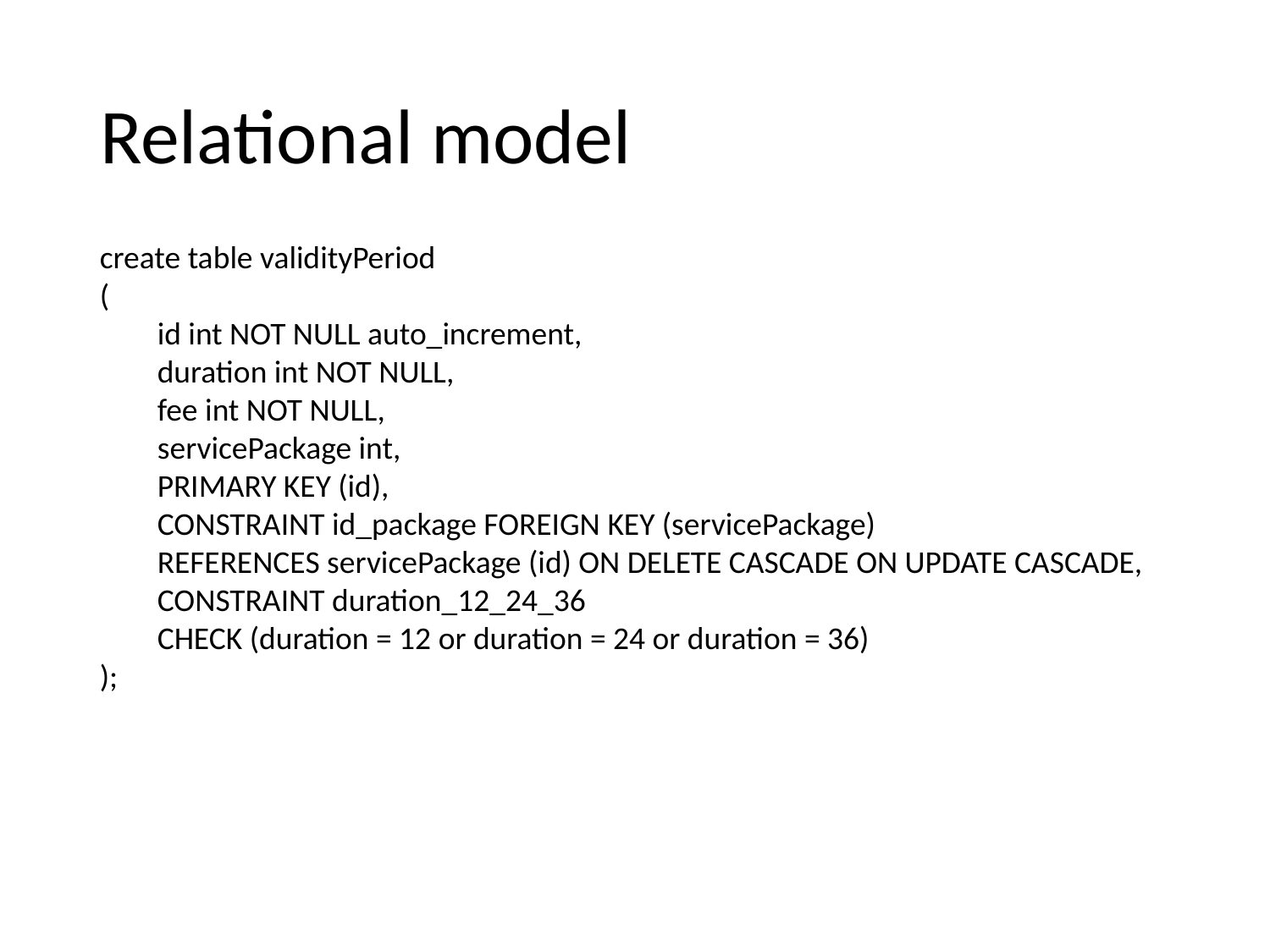

# Relational model
create table validityPeriod
(
        id int NOT NULL auto_increment,
        duration int NOT NULL,
        fee int NOT NULL,
        servicePackage int,
        PRIMARY KEY (id),
        CONSTRAINT id_package FOREIGN KEY (servicePackage)
        REFERENCES servicePackage (id) ON DELETE CASCADE ON UPDATE CASCADE,
        CONSTRAINT duration_12_24_36
        CHECK (duration = 12 or duration = 24 or duration = 36)
);